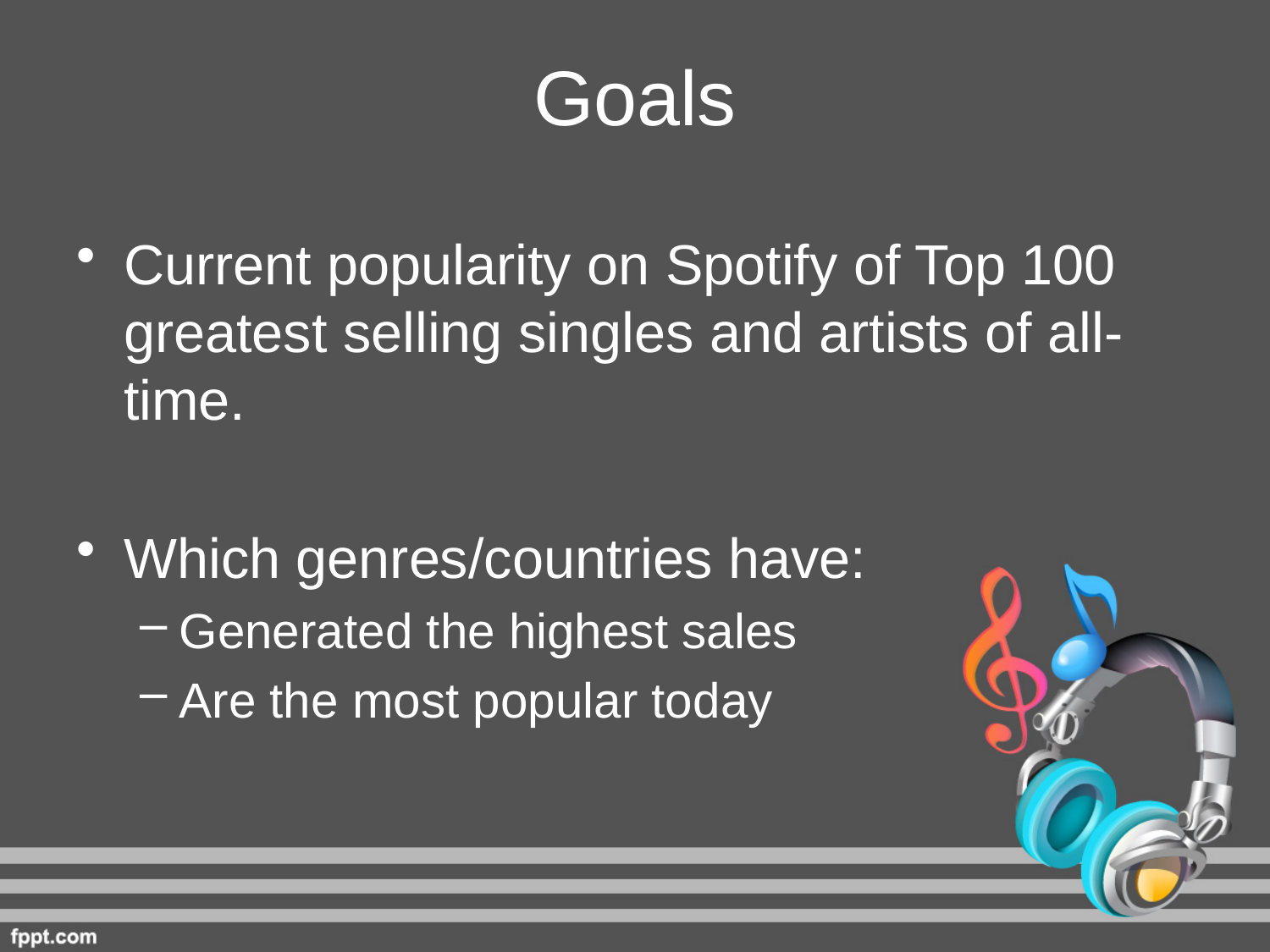

# Goals
Current popularity on Spotify of Top 100 greatest selling singles and artists of all-time.

Which genres/countries have:
Generated the highest sales
Are the most popular today